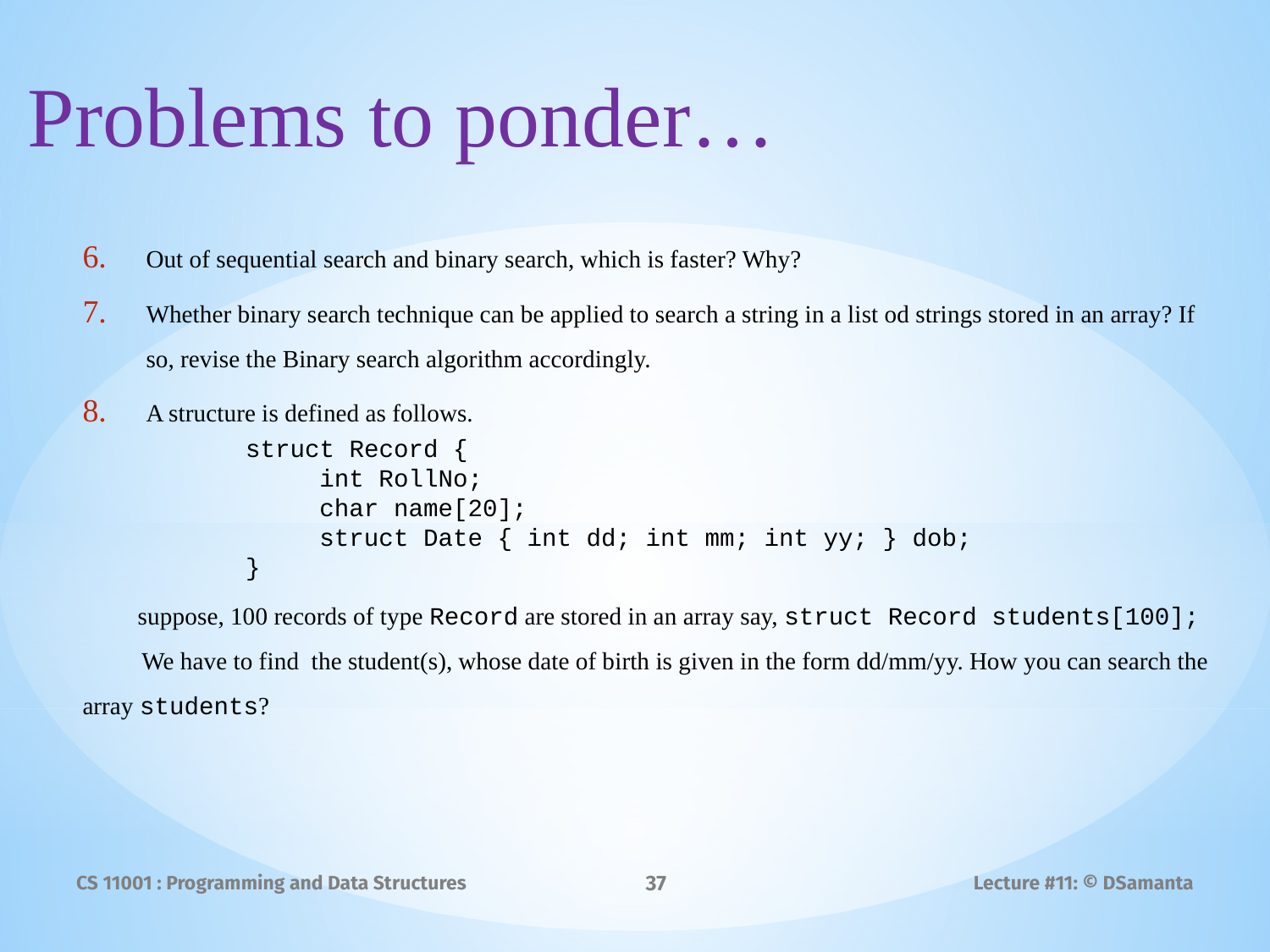

Problems to ponder…

Out of sequential search and binary search, which is faster? Why?
Whether binary search technique can be applied to search a string in a list od strings stored in an array? If so, revise the Binary search algorithm accordingly.
A structure is defined as follows.
           struct Record {
                int RollNo;
                char name[20];
                struct Date { int dd; int mm; int yy; } dob;
           }
         suppose, 100 records of type Record are stored in an array say, struct Record students[100];     We have to find  the student(s), whose date of birth is given in the form dd/mm/yy. How you can search the array students?
CS 11001 : Programming and Data Structures
37
Lecture #11: © DSamanta